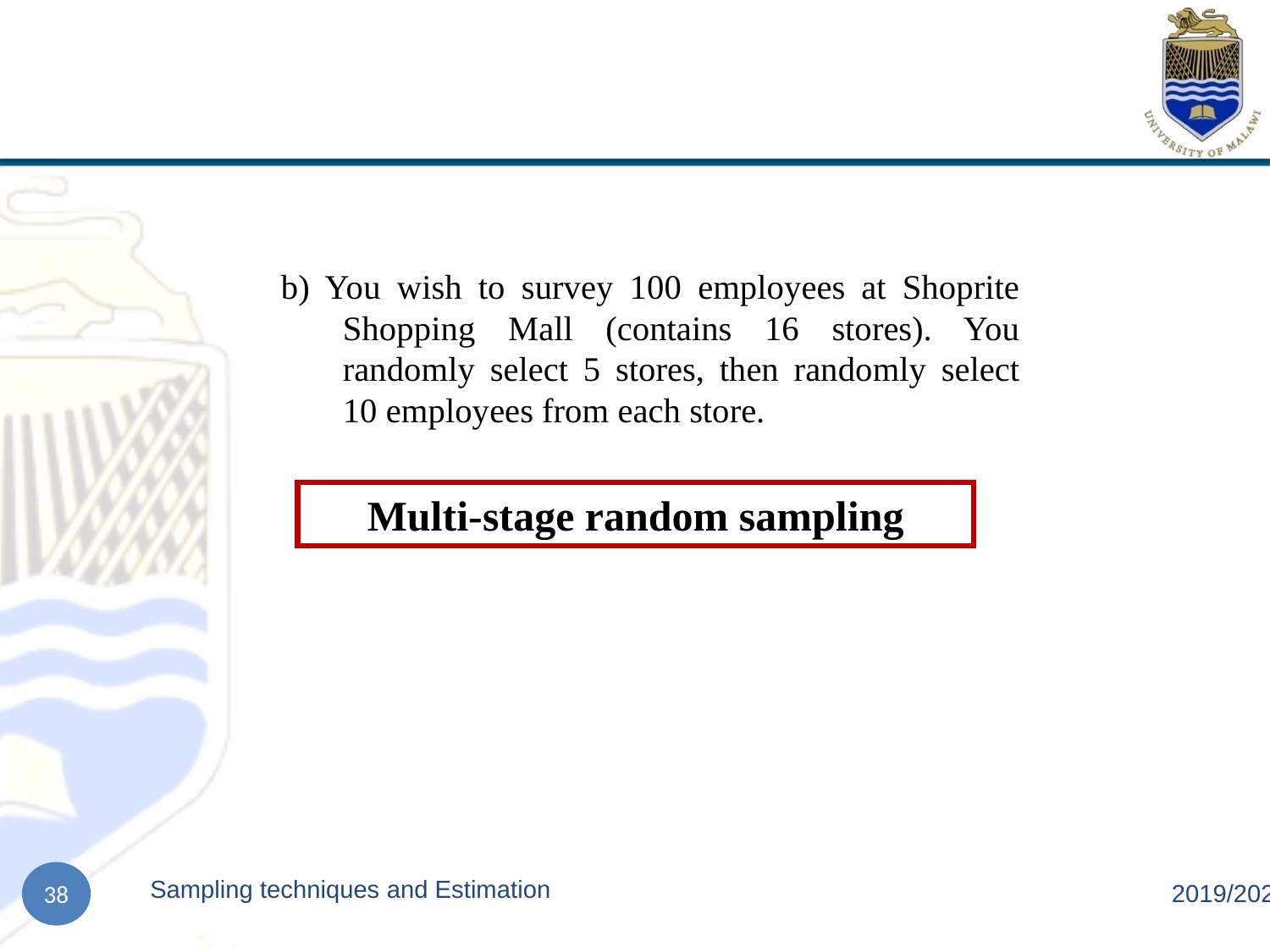

b) You wish to survey 100 employees at Shoprite Shopping Mall (contains 16 stores). You randomly select 5 stores, then randomly select 10 employees from each store.
Multi-stage random sampling
Sampling techniques and Estimation
2019/2020
38